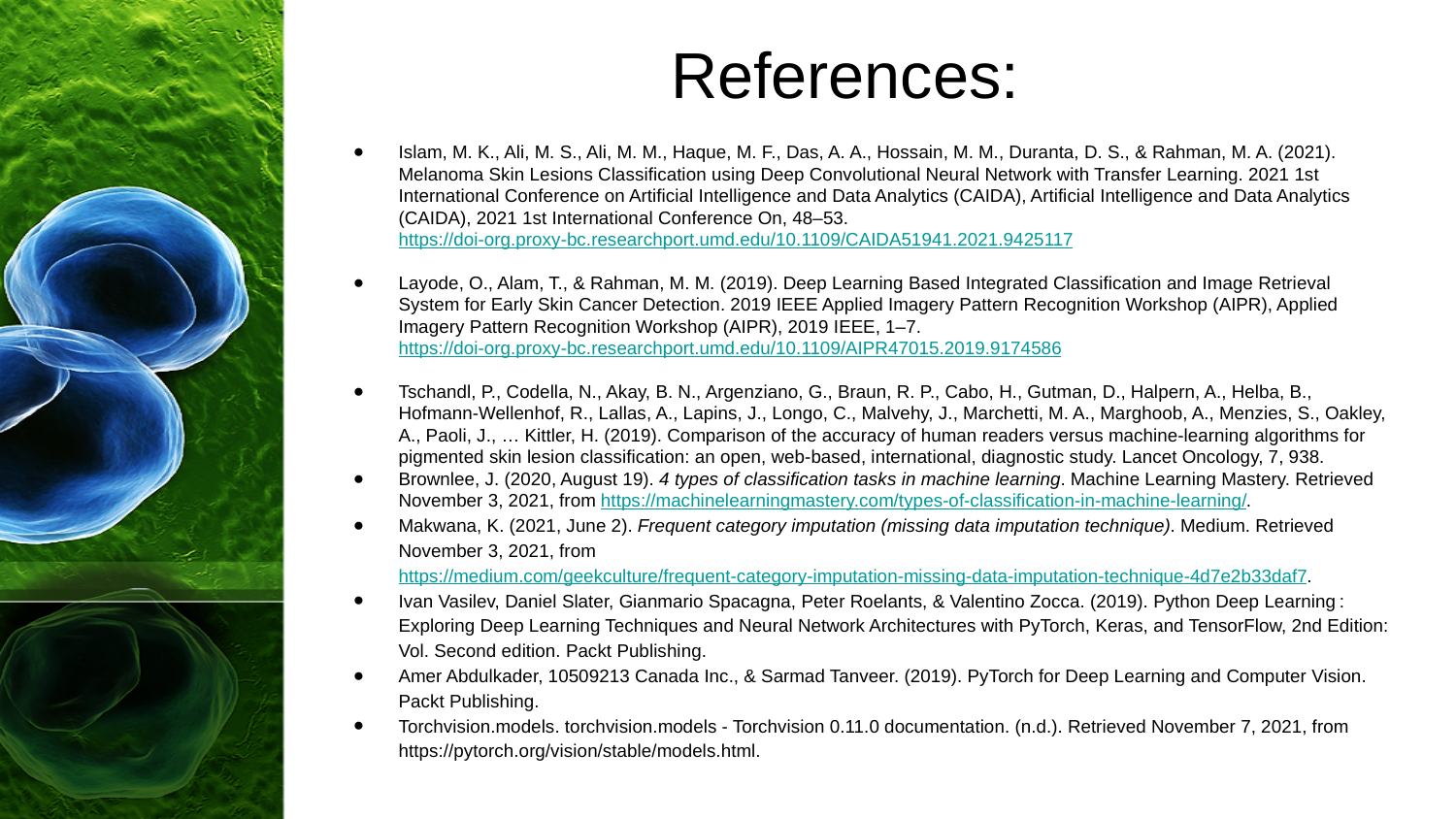

# References:
Islam, M. K., Ali, M. S., Ali, M. M., Haque, M. F., Das, A. A., Hossain, M. M., Duranta, D. S., & Rahman, M. A. (2021). Melanoma Skin Lesions Classification using Deep Convolutional Neural Network with Transfer Learning. 2021 1st International Conference on Artificial Intelligence and Data Analytics (CAIDA), Artificial Intelligence and Data Analytics (CAIDA), 2021 1st International Conference On, 48–53. https://doi-org.proxy-bc.researchport.umd.edu/10.1109/CAIDA51941.2021.9425117

Layode, O., Alam, T., & Rahman, M. M. (2019). Deep Learning Based Integrated Classification and Image Retrieval System for Early Skin Cancer Detection. 2019 IEEE Applied Imagery Pattern Recognition Workshop (AIPR), Applied Imagery Pattern Recognition Workshop (AIPR), 2019 IEEE, 1–7. https://doi-org.proxy-bc.researchport.umd.edu/10.1109/AIPR47015.2019.9174586

Tschandl, P., Codella, N., Akay, B. N., Argenziano, G., Braun, R. P., Cabo, H., Gutman, D., Halpern, A., Helba, B., Hofmann-Wellenhof, R., Lallas, A., Lapins, J., Longo, C., Malvehy, J., Marchetti, M. A., Marghoob, A., Menzies, S., Oakley, A., Paoli, J., … Kittler, H. (2019). Comparison of the accuracy of human readers versus machine-learning algorithms for pigmented skin lesion classification: an open, web-based, international, diagnostic study. Lancet Oncology, 7, 938.
Brownlee, J. (2020, August 19). 4 types of classification tasks in machine learning. Machine Learning Mastery. Retrieved November 3, 2021, from https://machinelearningmastery.com/types-of-classification-in-machine-learning/.
Makwana, K. (2021, June 2). Frequent category imputation (missing data imputation technique). Medium. Retrieved November 3, 2021, from https://medium.com/geekculture/frequent-category-imputation-missing-data-imputation-technique-4d7e2b33daf7.
Ivan Vasilev, Daniel Slater, Gianmario Spacagna, Peter Roelants, & Valentino Zocca. (2019). Python Deep Learning : Exploring Deep Learning Techniques and Neural Network Architectures with PyTorch, Keras, and TensorFlow, 2nd Edition: Vol. Second edition. Packt Publishing.
Amer Abdulkader, 10509213 Canada Inc., & Sarmad Tanveer. (2019). PyTorch for Deep Learning and Computer Vision. Packt Publishing.
Torchvision.models. torchvision.models - Torchvision 0.11.0 documentation. (n.d.). Retrieved November 7, 2021, from https://pytorch.org/vision/stable/models.html.